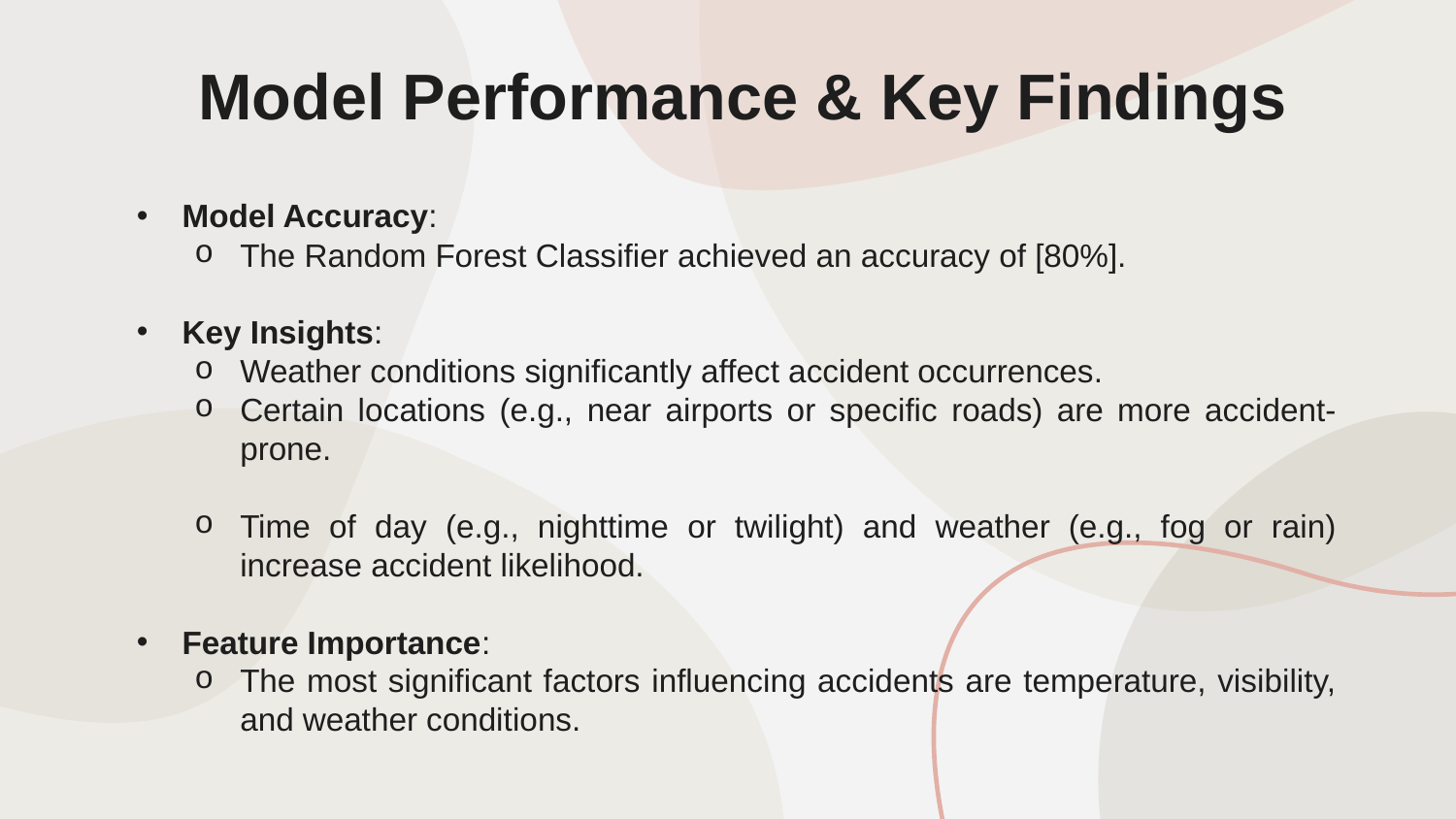

# Model Performance & Key Findings
Model Accuracy:
The Random Forest Classifier achieved an accuracy of [80%].

Key Insights:
Weather conditions significantly affect accident occurrences.
Certain locations (e.g., near airports or specific roads) are more accident-prone.

Time of day (e.g., nighttime or twilight) and weather (e.g., fog or rain) increase accident likelihood.

Feature Importance:
The most significant factors influencing accidents are temperature, visibility, and weather conditions.